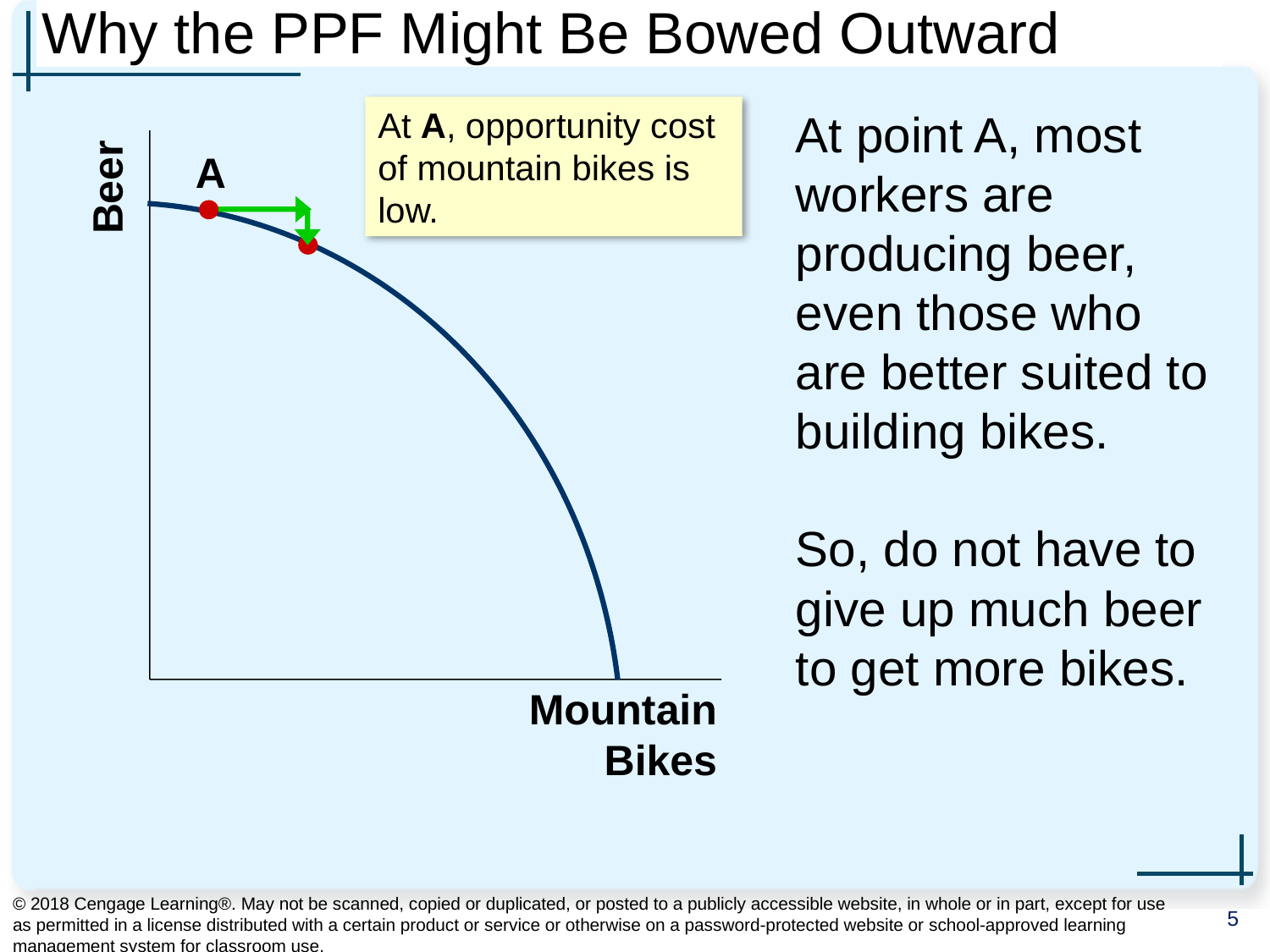

# Why the PPF Might Be Bowed Outward
At A, opportunity cost of mountain bikes is low.
At point A, most workers are producing beer, even those who are better suited to building bikes.

So, do not have to give up much beer to get more bikes.

Beer

Mountain Bikes
A

© 2018 Cengage Learning®. May not be scanned, copied or duplicated, or posted to a publicly accessible website, in whole or in part, except for use as permitted in a license distributed with a certain product or service or otherwise on a password-protected website or school-approved learning management system for classroom use.
5